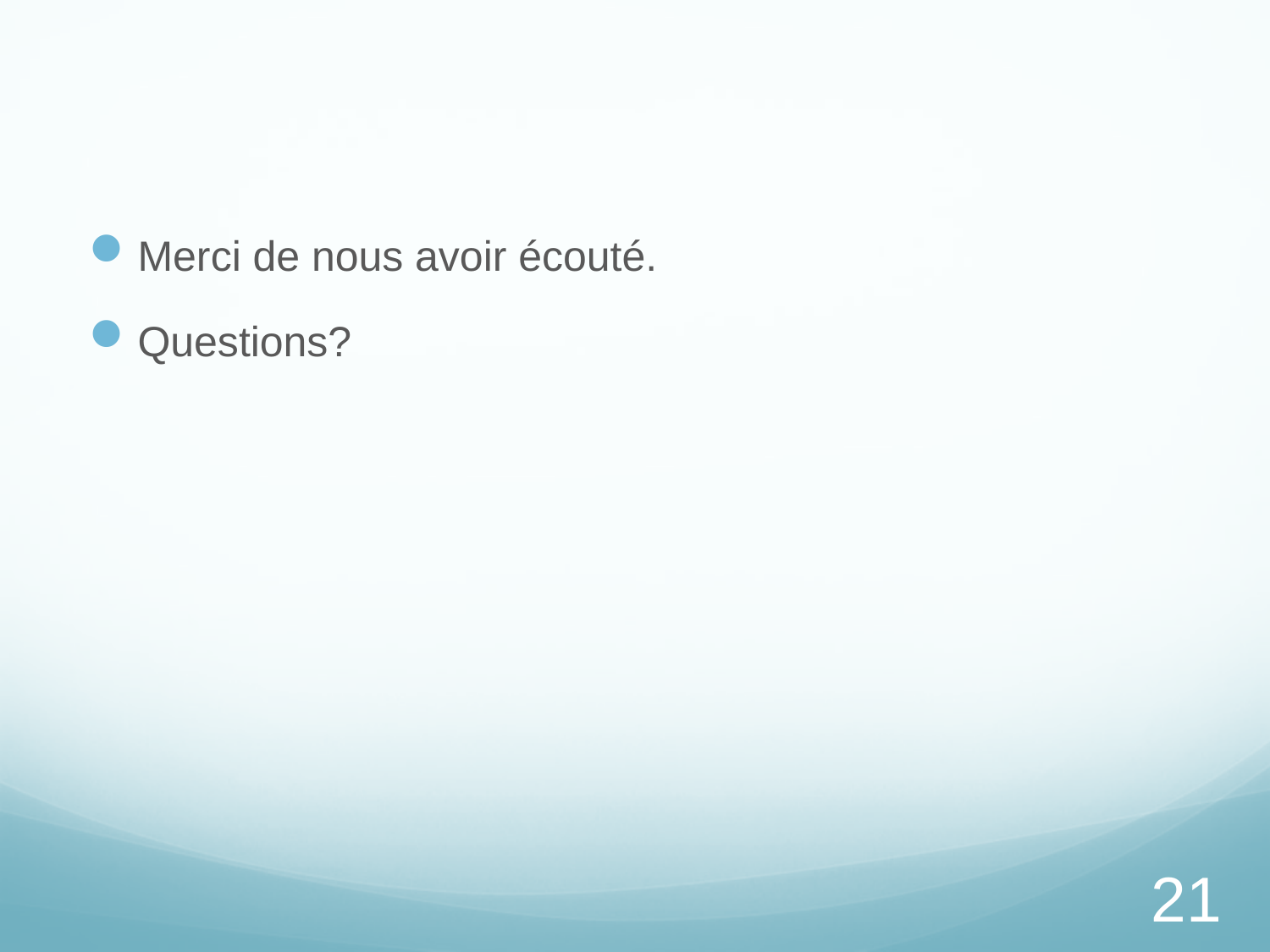

#
Merci de nous avoir écouté.
Questions?
21